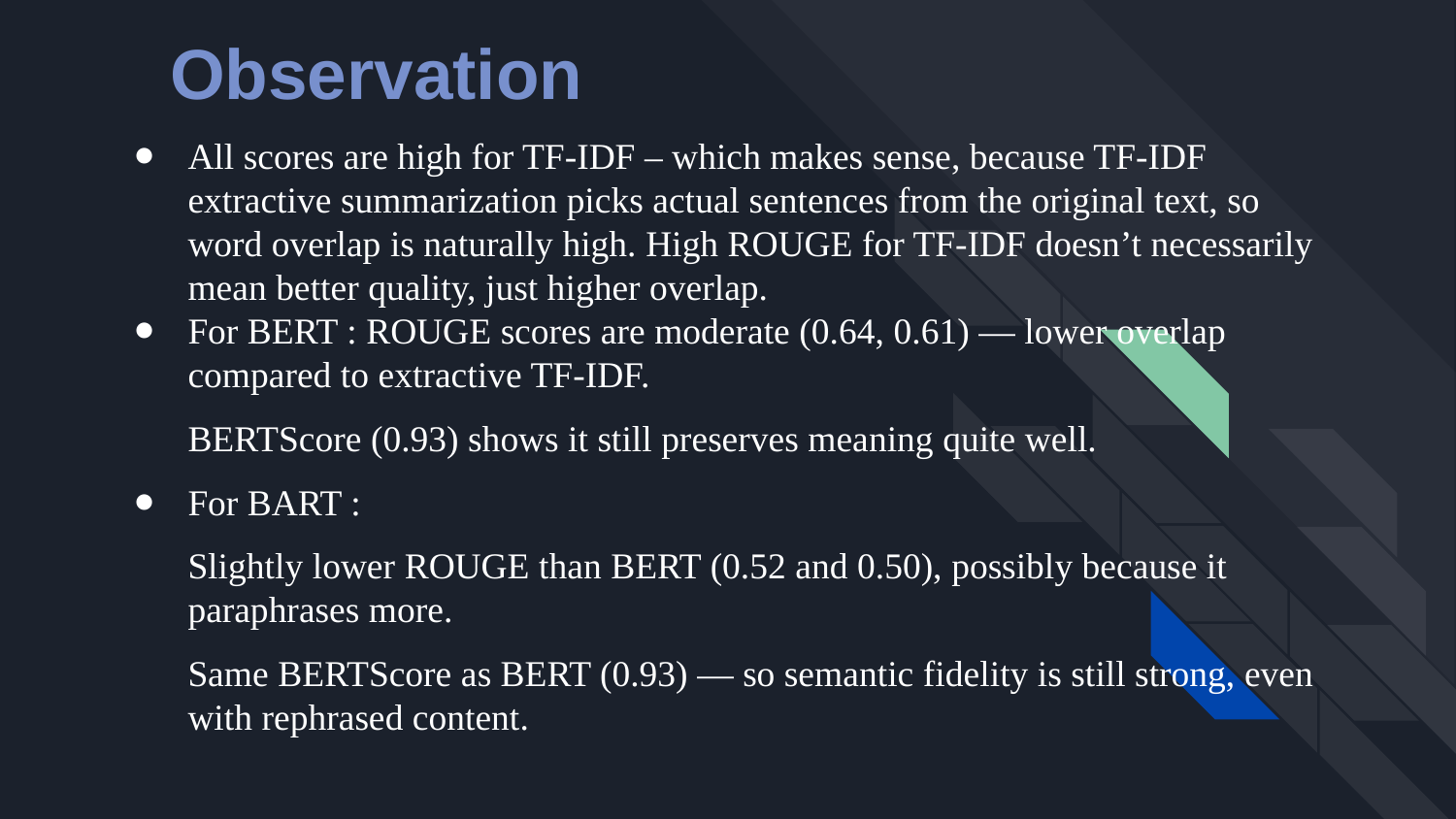

Observation

All scores are high for TF-IDF – which makes sense, because TF-IDF extractive summarization picks actual sentences from the original text, so word overlap is naturally high. High ROUGE for TF-IDF doesn’t necessarily mean better quality, just higher overlap.
For BERT : ROUGE scores are moderate (0.64, 0.61) — lower overlap compared to extractive TF-IDF.
BERTScore (0.93) shows it still preserves meaning quite well.
For BART :
Slightly lower ROUGE than BERT (0.52 and 0.50), possibly because it paraphrases more.
Same BERTScore as BERT (0.93) — so semantic fidelity is still strong, even with rephrased content.